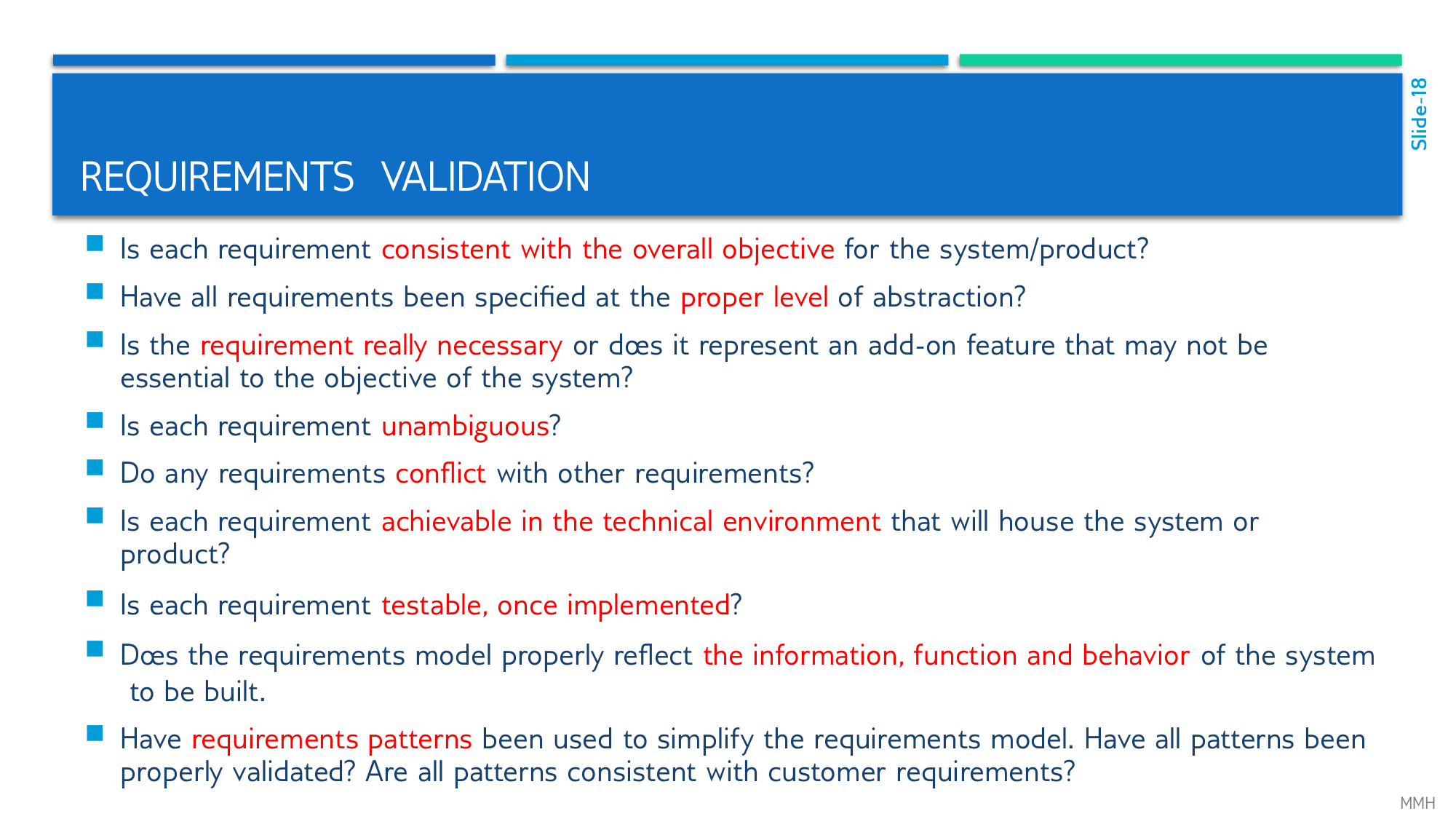

Slide-18
# Requirements  validation
Is each requirement consistent with the overall objective for the system/product?
Have all requirements been specified at the proper level of abstraction?
Is the requirement really necessary or does it represent an add-on feature that may not be essential to the objective of the system?
Is each requirement unambiguous?
Do any requirements conflict with other requirements?
Is each requirement achievable in the technical environment that will house the system or product?
Is each requirement testable, once implemented?
Does the requirements model properly reflect the information, function and behavior of the system
 to be built.
Have requirements patterns been used to simplify the requirements model. Have all patterns been properly validated? Are all patterns consistent with customer requirements?
  MMH